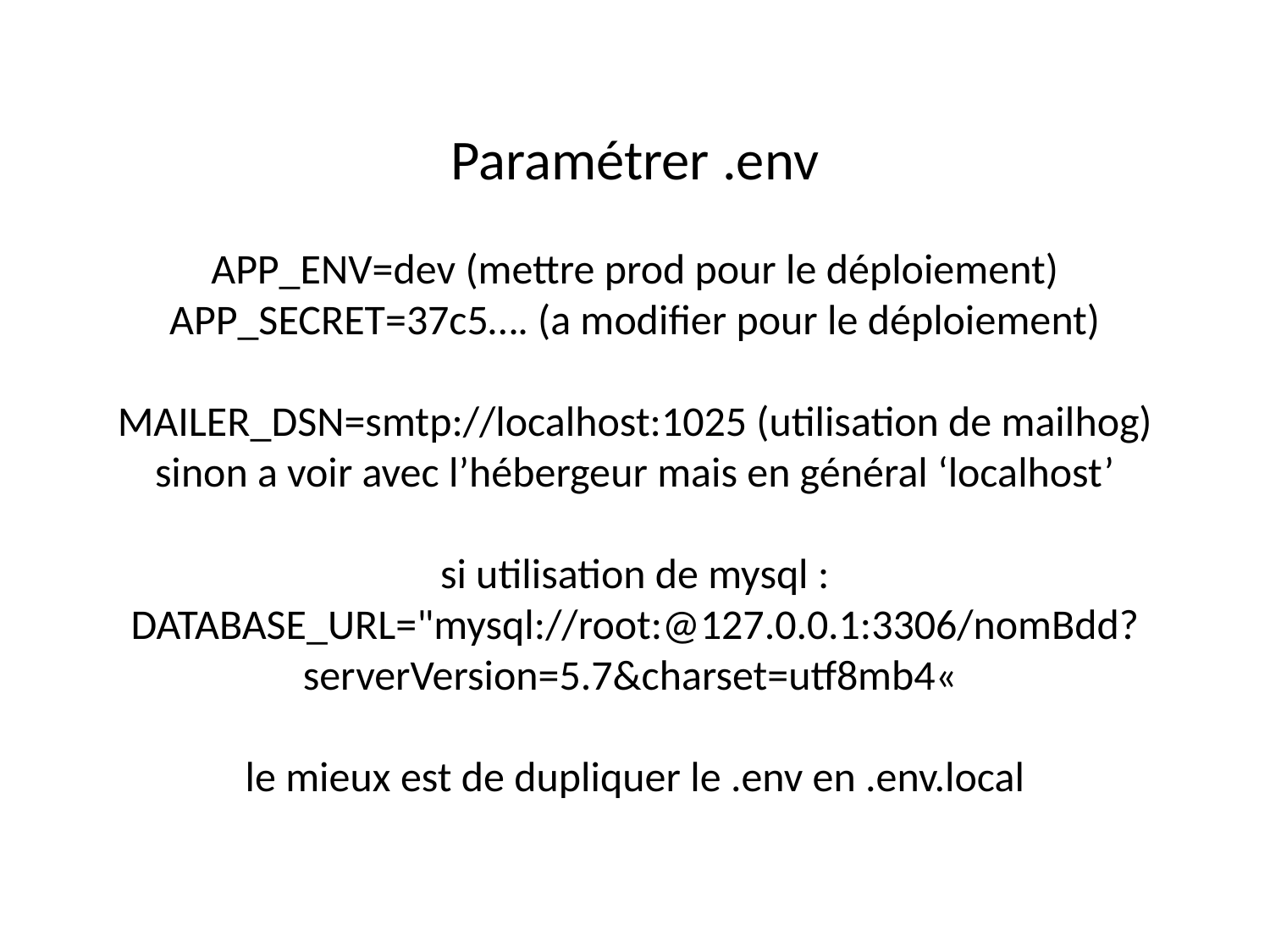

# Paramétrer .env APP_ENV=dev (mettre prod pour le déploiement) APP_SECRET=37c5…. (a modifier pour le déploiement) MAILER_DSN=smtp://localhost:1025 (utilisation de mailhog) sinon a voir avec l’hébergeur mais en général ‘localhost’ si utilisation de mysql : DATABASE_URL="mysql://root:@127.0.0.1:3306/nomBdd?serverVersion=5.7&charset=utf8mb4«  le mieux est de dupliquer le .env en .env.local